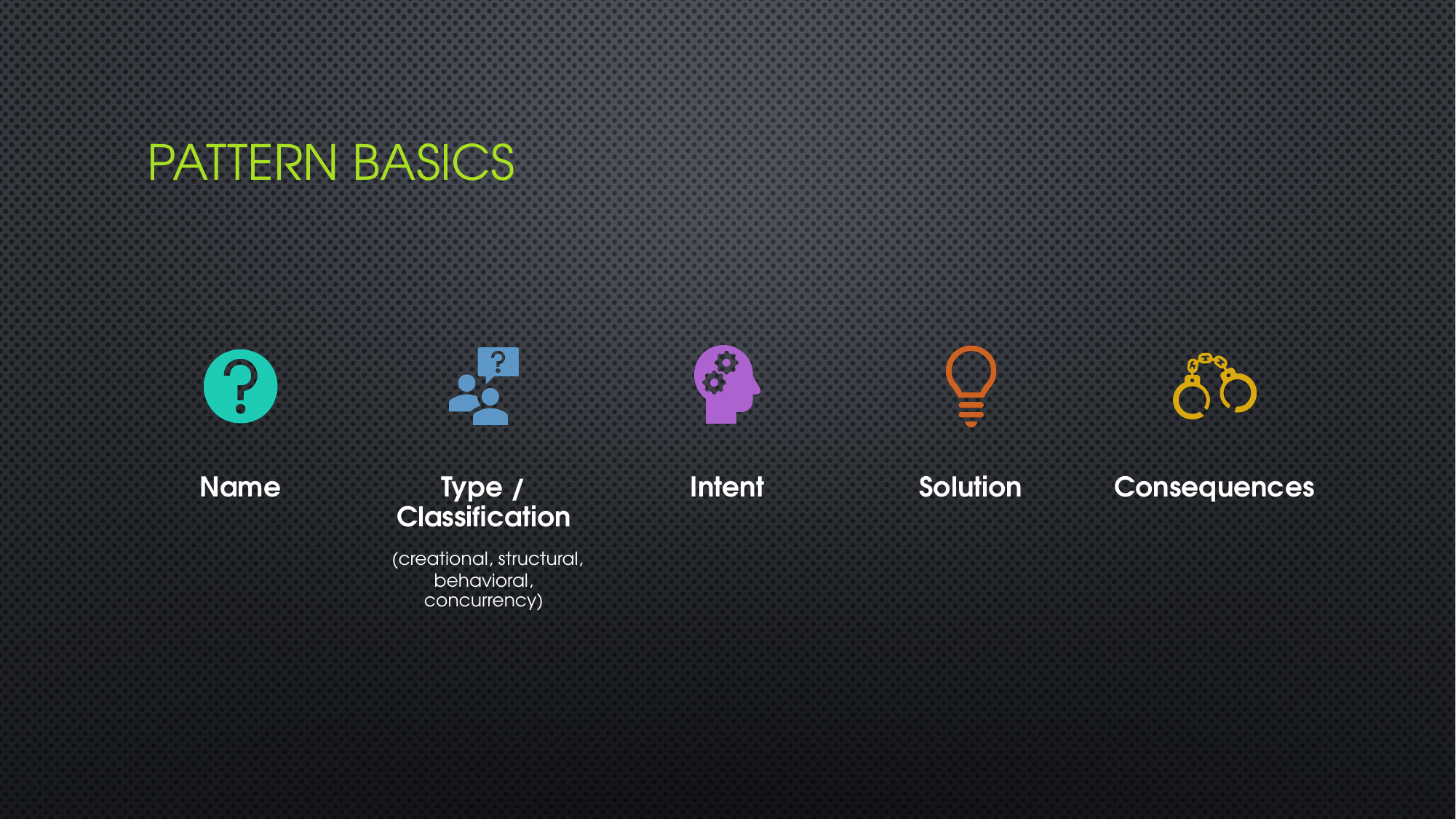

# Pattern Basics
Name
Type / Classification
 (creational, structural, behavioral, concurrency)
Intent
Solution
Consequences